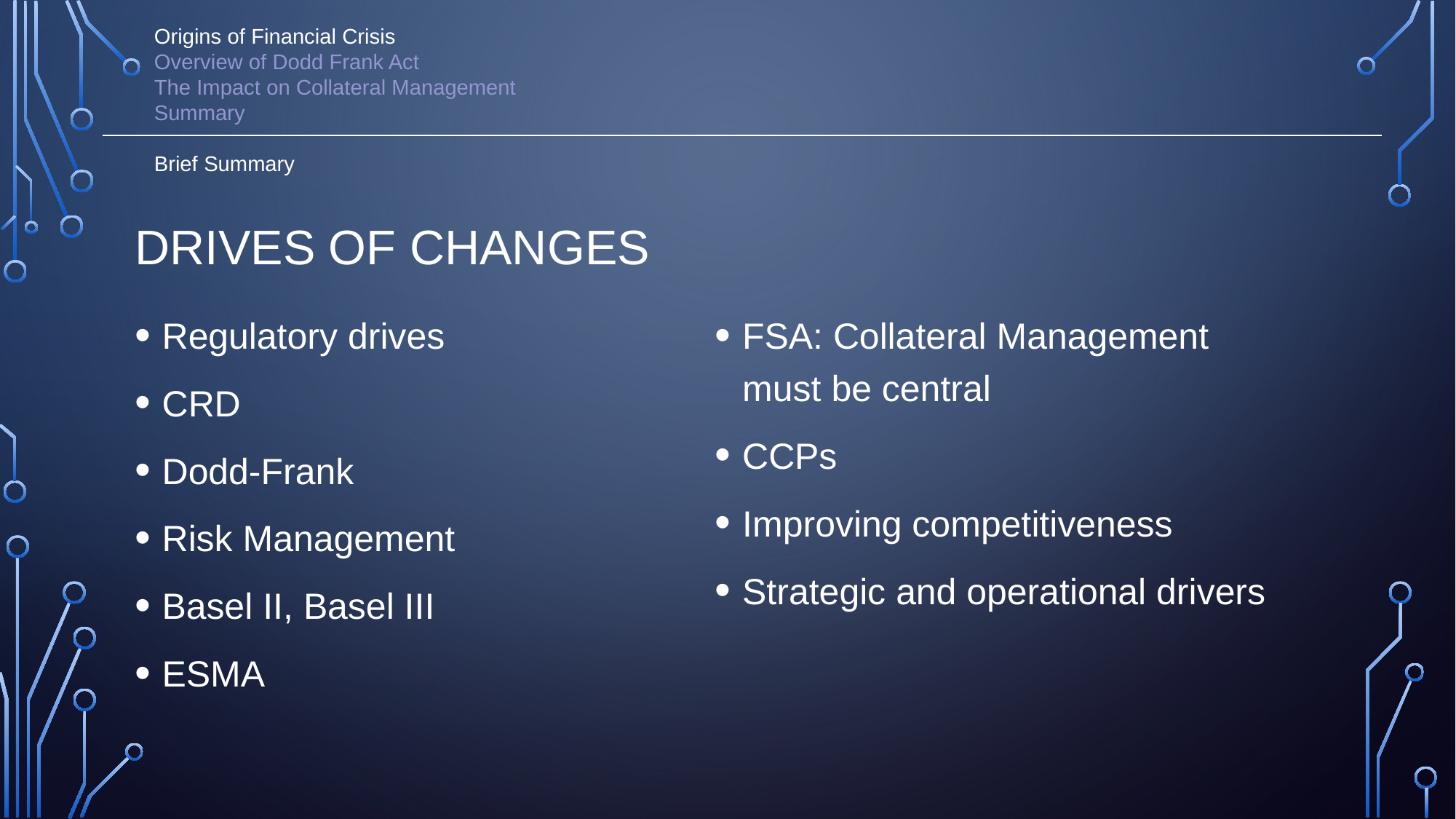

Origins of Financial Crisis
Overview of Dodd Frank Act
The Impact on Collateral Management
Summary

Brief Summary
# Drives of changes
Regulatory drives
CRD
Dodd-Frank
Risk Management
Basel II, Basel III
ESMA
FSA: Collateral Management must be central
CCPs
Improving competitiveness
Strategic and operational drivers